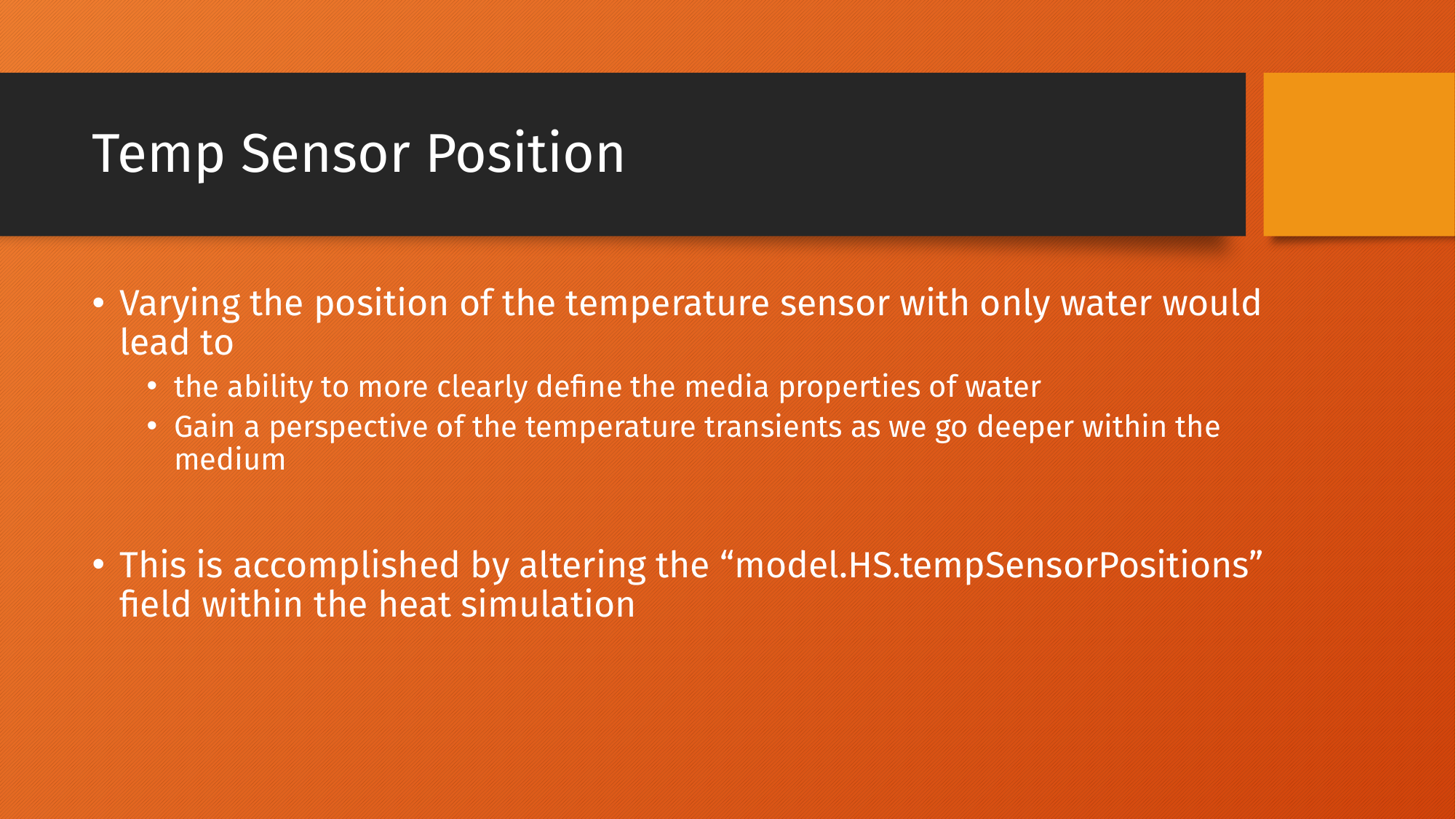

# Temp Sensor Position
Varying the position of the temperature sensor with only water would lead to
the ability to more clearly define the media properties of water
Gain a perspective of the temperature transients as we go deeper within the medium

This is accomplished by altering the “model.HS.tempSensorPositions” field within the heat simulation